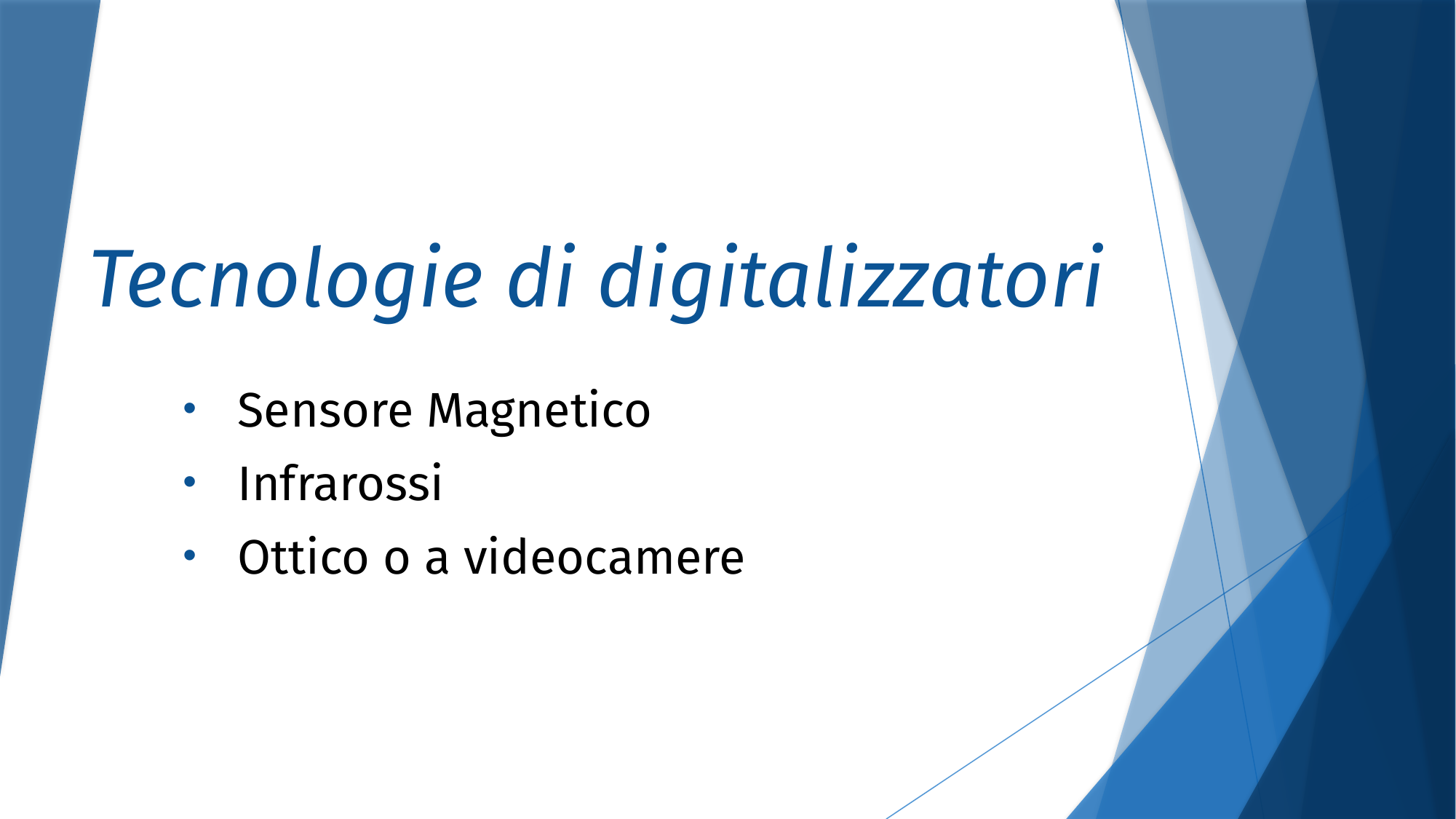

# Tecnologie di digitalizzatori
Sensore Magnetico
Infrarossi
Ottico o a videocamere